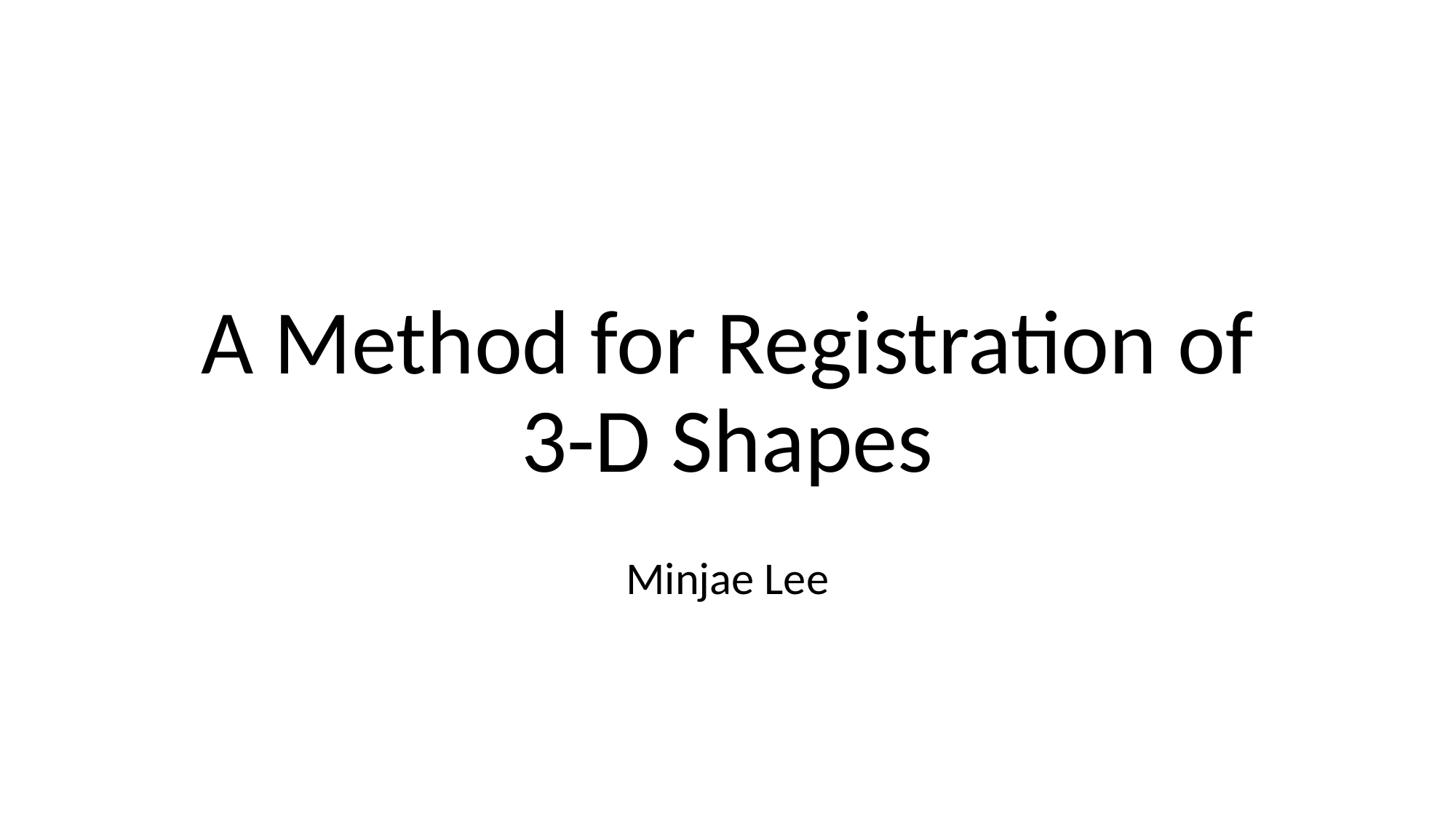

# A Method for Registration of 3-D Shapes
Minjae Lee